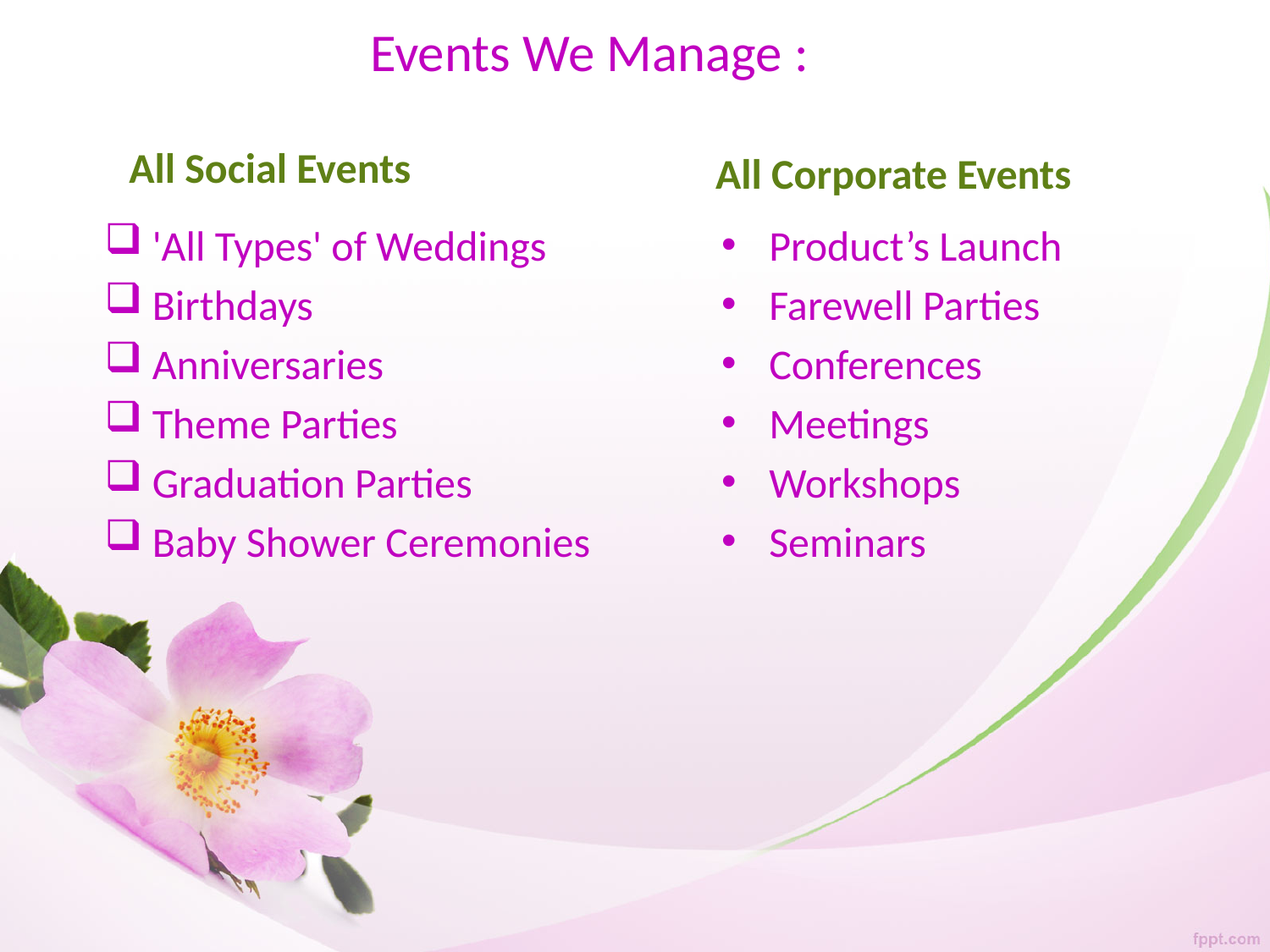

# Events We Manage :
  All Social Events
    All Corporate Events
'All Types' of Weddings
Birthdays
​Anniversaries
​Theme Parties
​Graduation Parties
​Baby Shower Ceremonies

Product’s Launch
Farewell Parties
Conferences
Meetings
Workshops
​Seminars